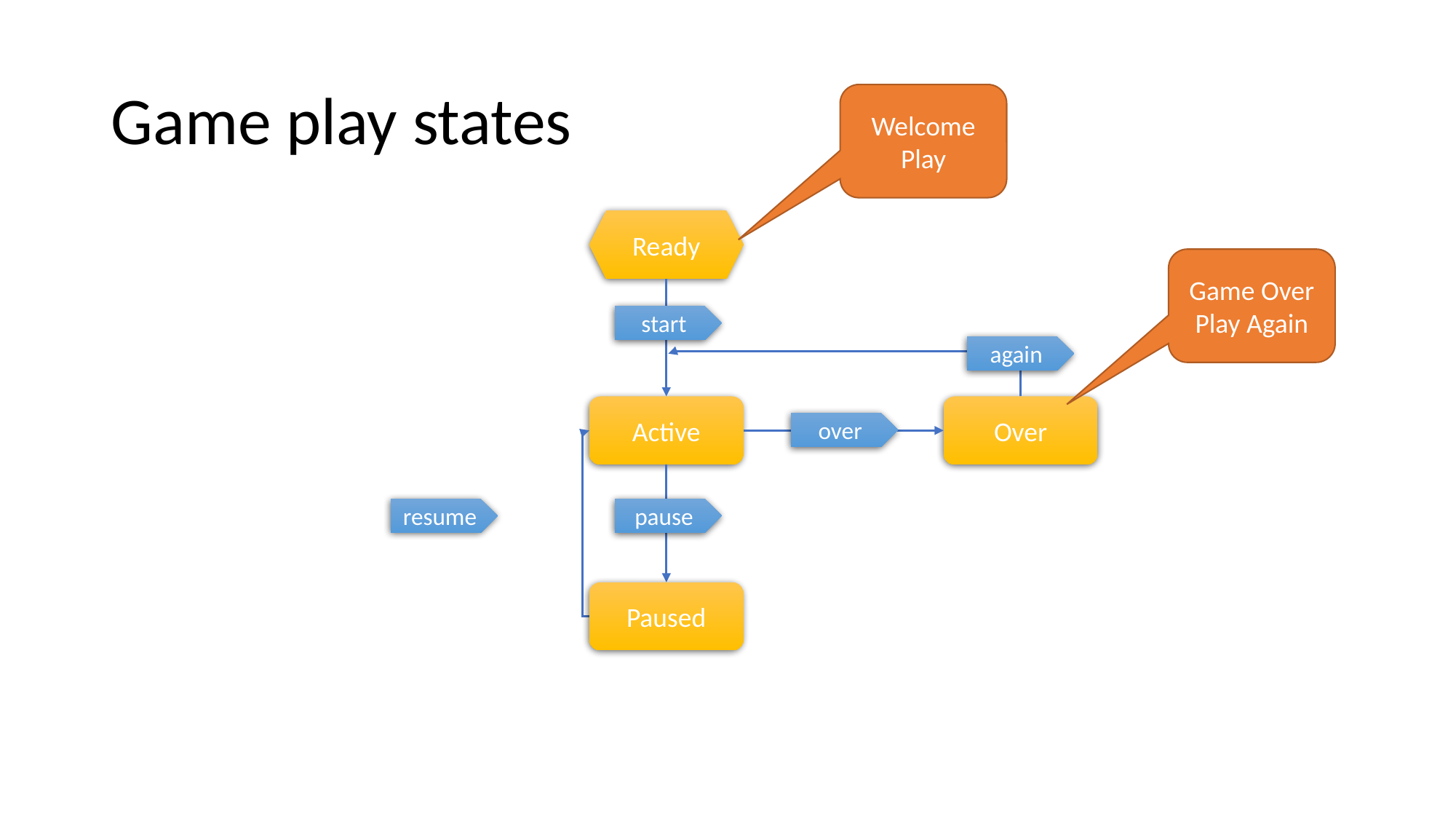

# Game play states
Welcome
Play
Ready
Game Over
Play Again
start
again
Active
Over
over
pause
resume
Paused